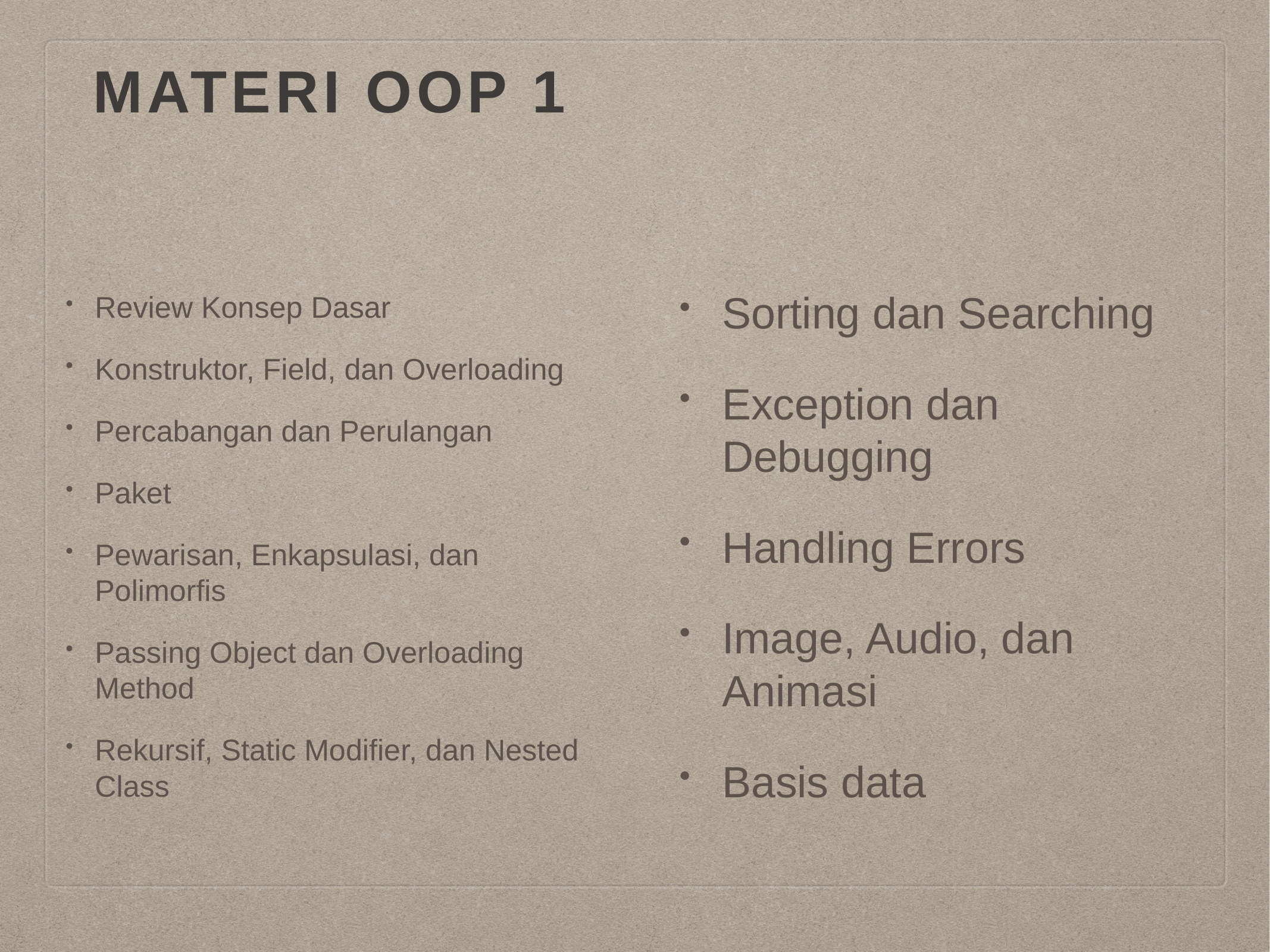

# Materi OOP 1
Review Konsep Dasar
Konstruktor, Field, dan Overloading
Percabangan dan Perulangan
Paket
Pewarisan, Enkapsulasi, dan Polimorfis
Passing Object dan Overloading Method
Rekursif, Static Modifier, dan Nested Class
Sorting dan Searching
Exception dan Debugging
Handling Errors
Image, Audio, dan Animasi
Basis data